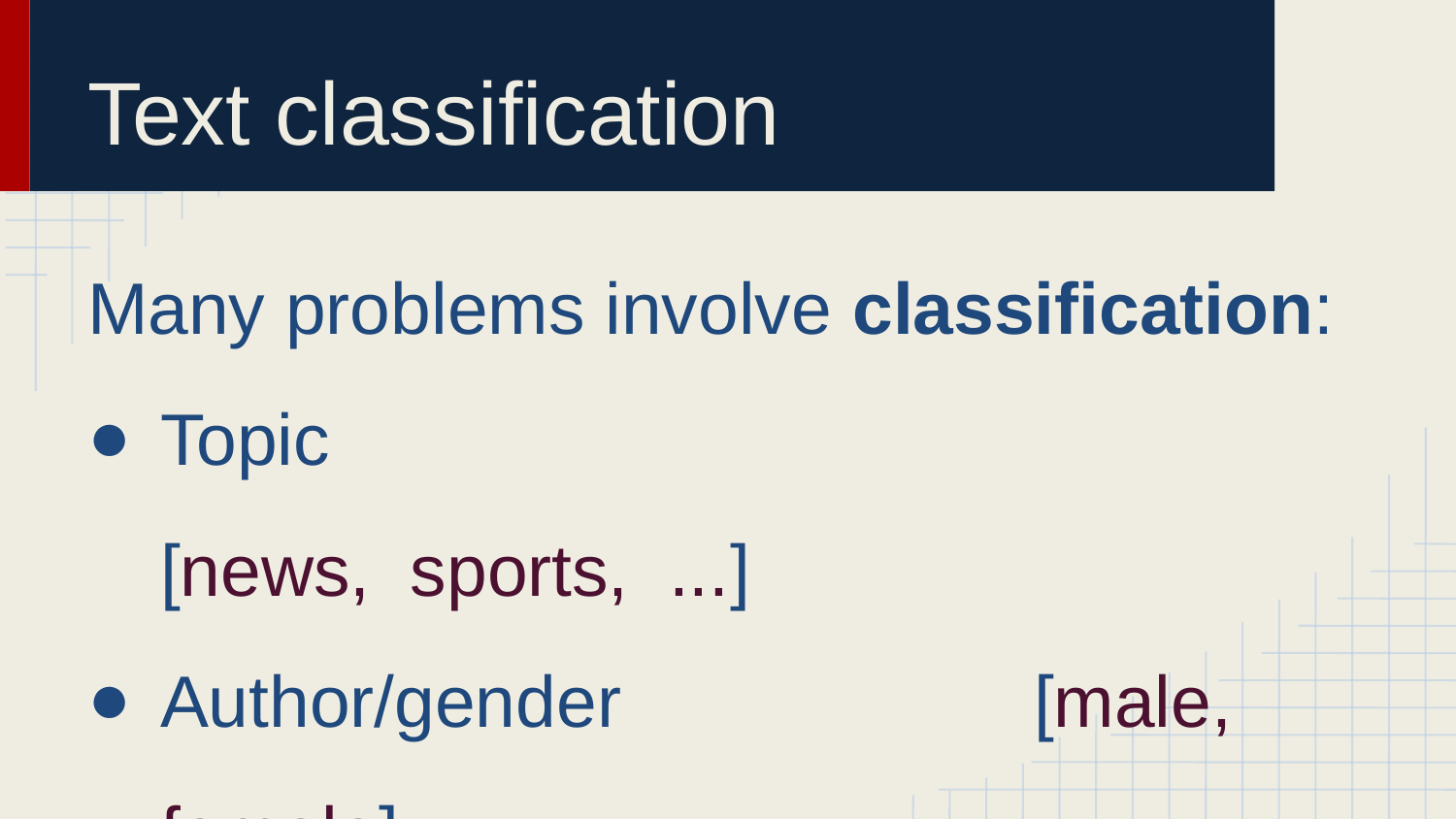

# Text classification
Many problems involve classification:
Topic							[news,  sports,  ...]
Author/gender			[male,  female]
Spam filtering			[spam,  not-spam]